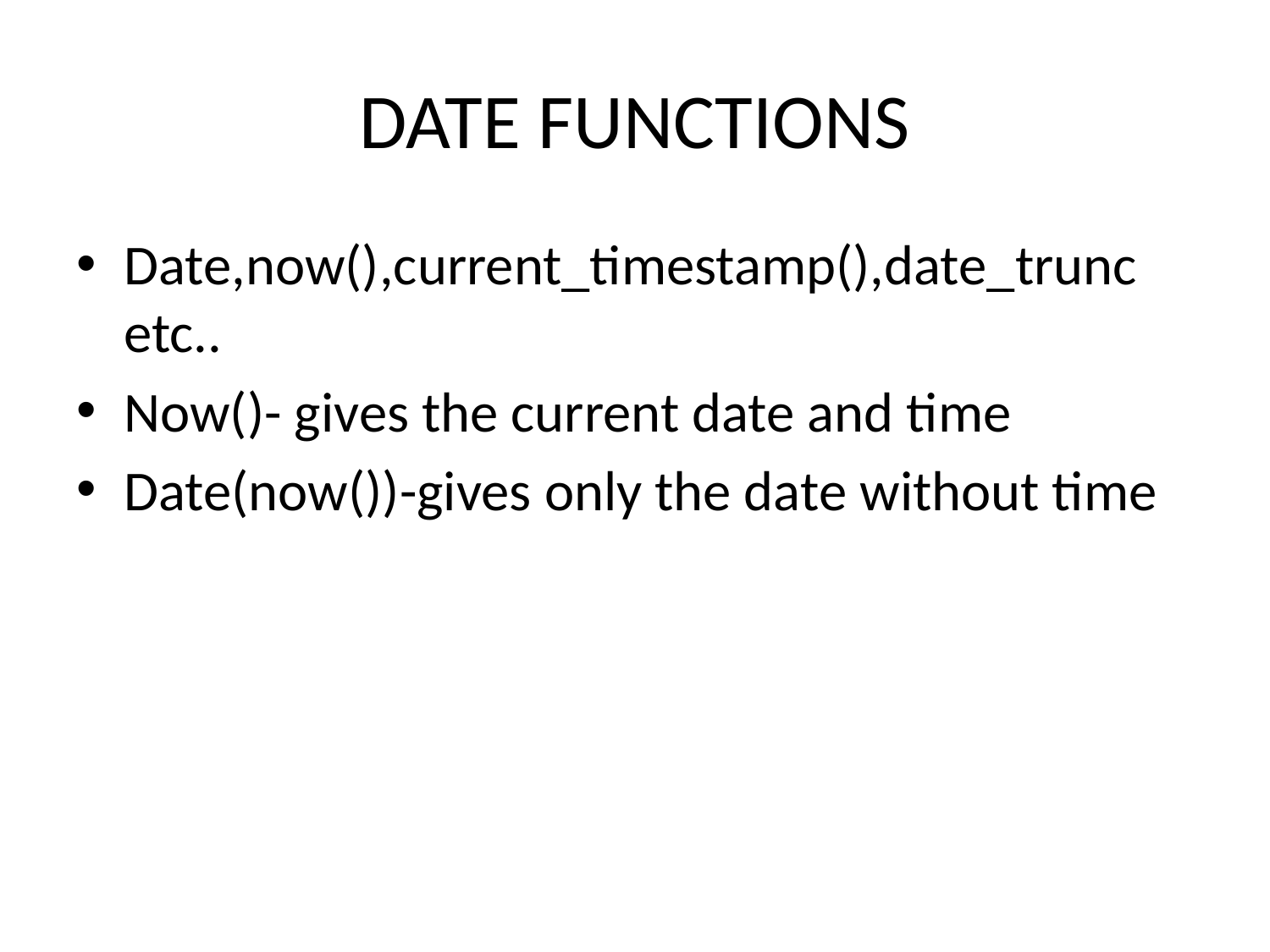

# DATE FUNCTIONS
Date,now(),current_timestamp(),date_trunc etc..
Now()- gives the current date and time
Date(now())-gives only the date without time